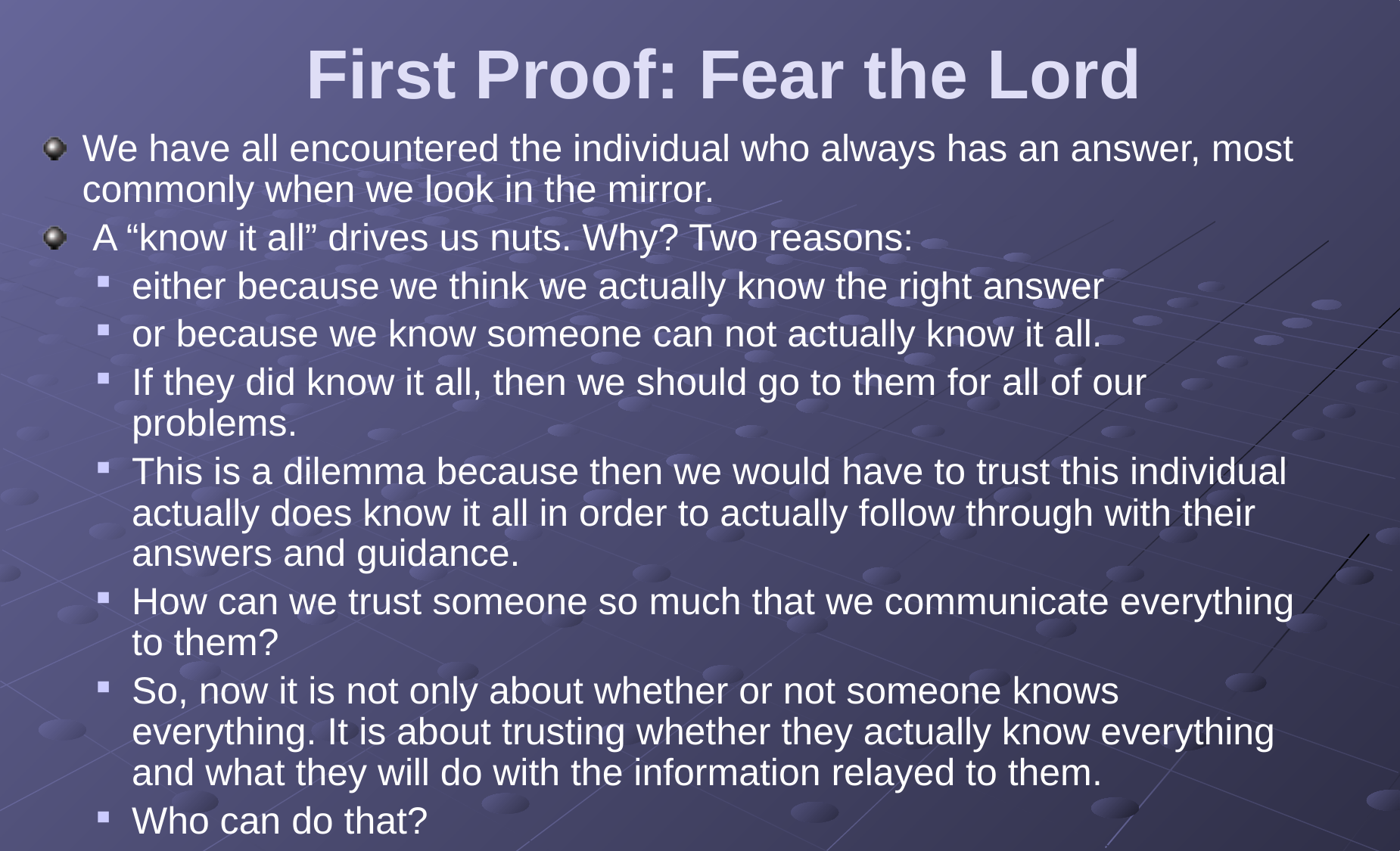

# First Proof: Fear the Lord
We have all encountered the individual who always has an answer, most commonly when we look in the mirror.
 A “know it all” drives us nuts. Why? Two reasons:
either because we think we actually know the right answer
or because we know someone can not actually know it all.
If they did know it all, then we should go to them for all of our problems.
This is a dilemma because then we would have to trust this individual actually does know it all in order to actually follow through with their answers and guidance.
How can we trust someone so much that we communicate everything to them?
So, now it is not only about whether or not someone knows everything. It is about trusting whether they actually know everything and what they will do with the information relayed to them.
Who can do that?